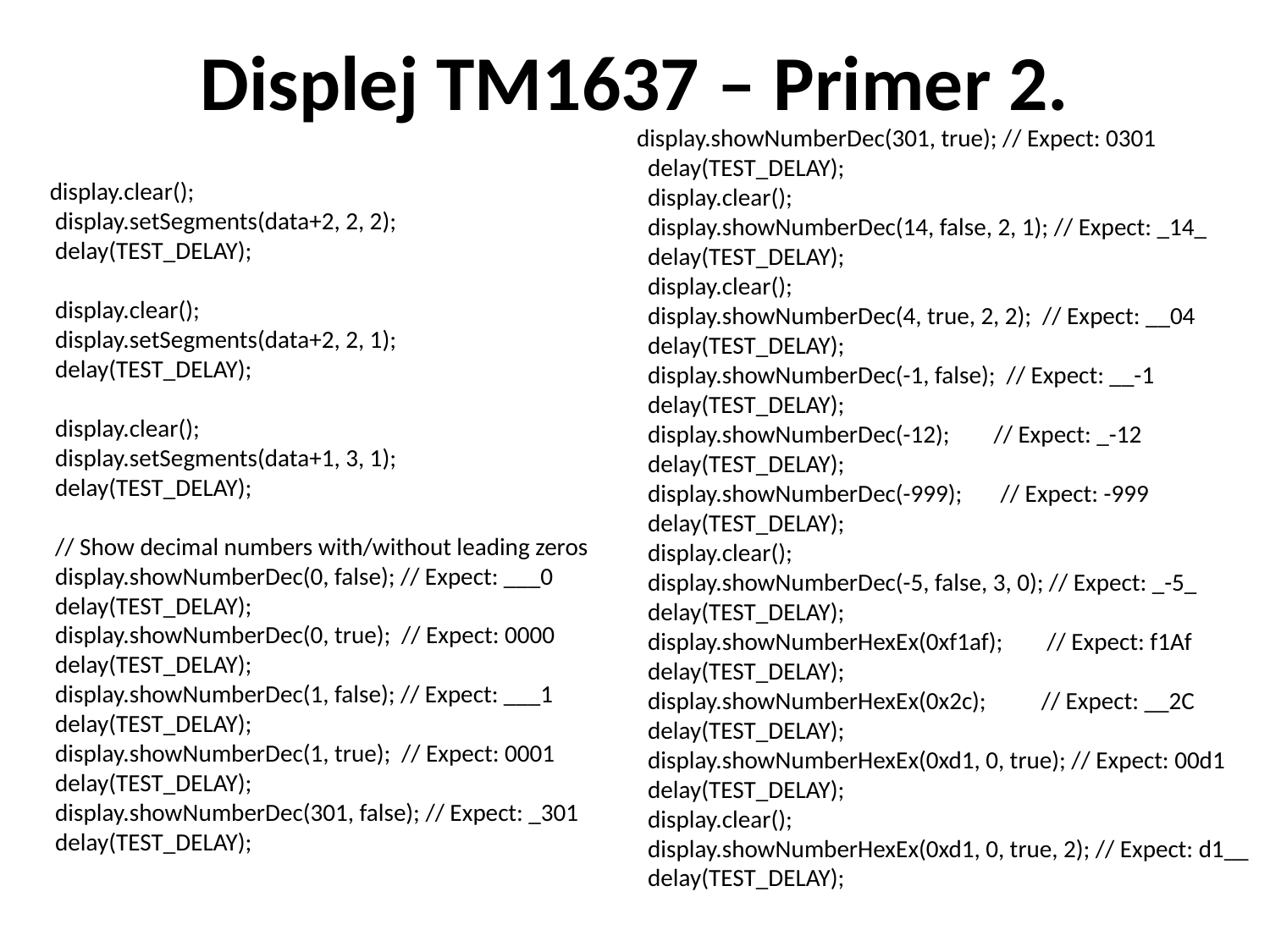

# Displej TM1637 – Primer 2.
display.showNumberDec(301, true); // Expect: 0301
  delay(TEST_DELAY);
  display.clear();
  display.showNumberDec(14, false, 2, 1); // Expect: _14_
  delay(TEST_DELAY);
  display.clear();
  display.showNumberDec(4, true, 2, 2);  // Expect: __04
  delay(TEST_DELAY);
  display.showNumberDec(-1, false);  // Expect: __-1
  delay(TEST_DELAY);
  display.showNumberDec(-12);        // Expect: _-12
  delay(TEST_DELAY);
  display.showNumberDec(-999);       // Expect: -999
  delay(TEST_DELAY);
  display.clear();
  display.showNumberDec(-5, false, 3, 0); // Expect: _-5_
  delay(TEST_DELAY);
  display.showNumberHexEx(0xf1af);        // Expect: f1Af
  delay(TEST_DELAY);
  display.showNumberHexEx(0x2c);          // Expect: __2C
  delay(TEST_DELAY);
  display.showNumberHexEx(0xd1, 0, true); // Expect: 00d1
  delay(TEST_DELAY);
  display.clear();
  display.showNumberHexEx(0xd1, 0, true, 2); // Expect: d1__
  delay(TEST_DELAY);

 display.clear();
  display.setSegments(data+2, 2, 2);
  delay(TEST_DELAY);

  display.clear();
  display.setSegments(data+2, 2, 1);
  delay(TEST_DELAY);

  display.clear();
  display.setSegments(data+1, 3, 1);
  delay(TEST_DELAY);

  // Show decimal numbers with/without leading zeros
  display.showNumberDec(0, false); // Expect: ___0
  delay(TEST_DELAY);
  display.showNumberDec(0, true);  // Expect: 0000
  delay(TEST_DELAY);
  display.showNumberDec(1, false); // Expect: ___1
  delay(TEST_DELAY);
  display.showNumberDec(1, true);  // Expect: 0001
  delay(TEST_DELAY);
  display.showNumberDec(301, false); // Expect: _301
  delay(TEST_DELAY);